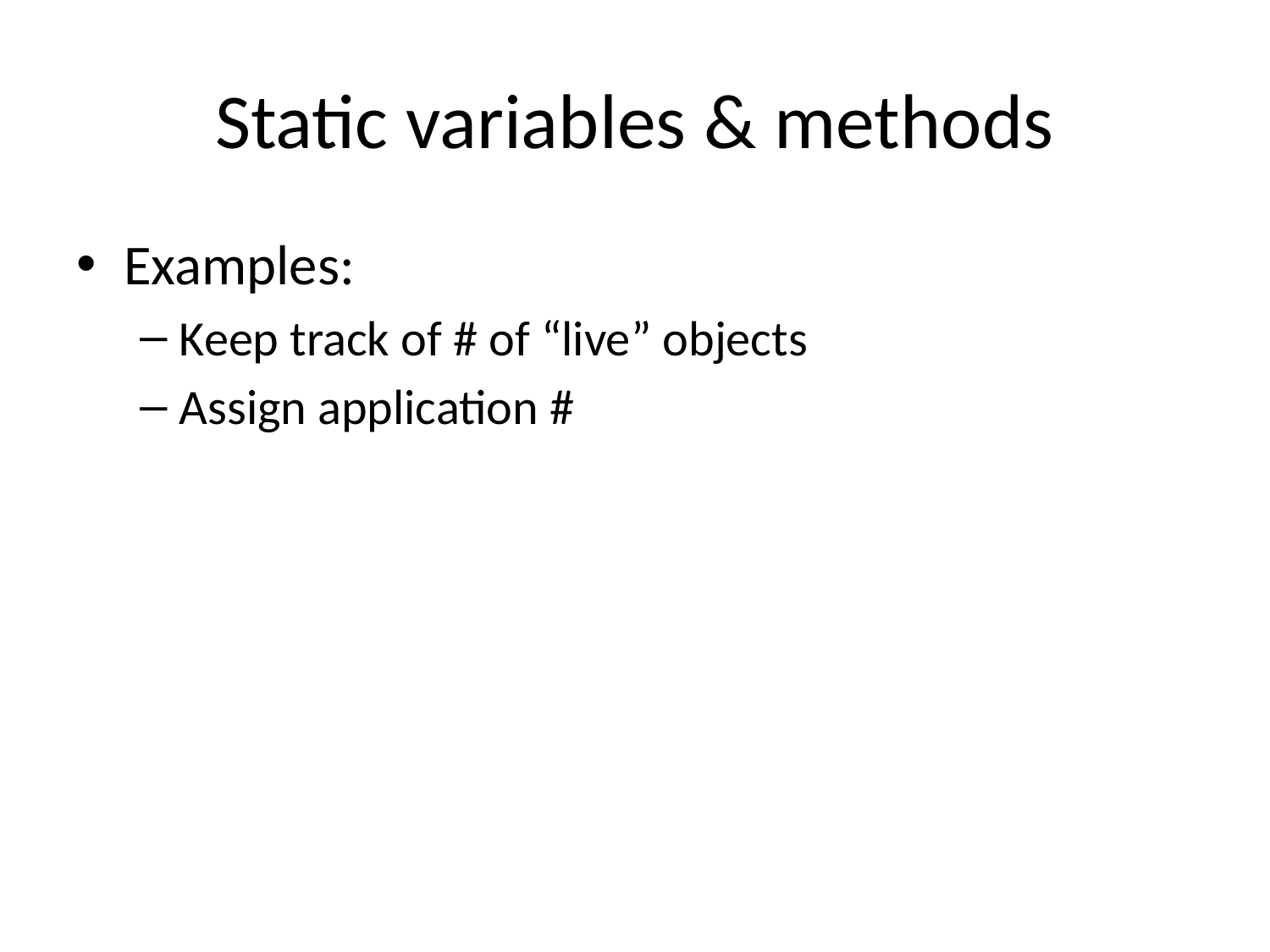

# Static variables & methods
Examples:
Keep track of # of “live” objects
Assign application #